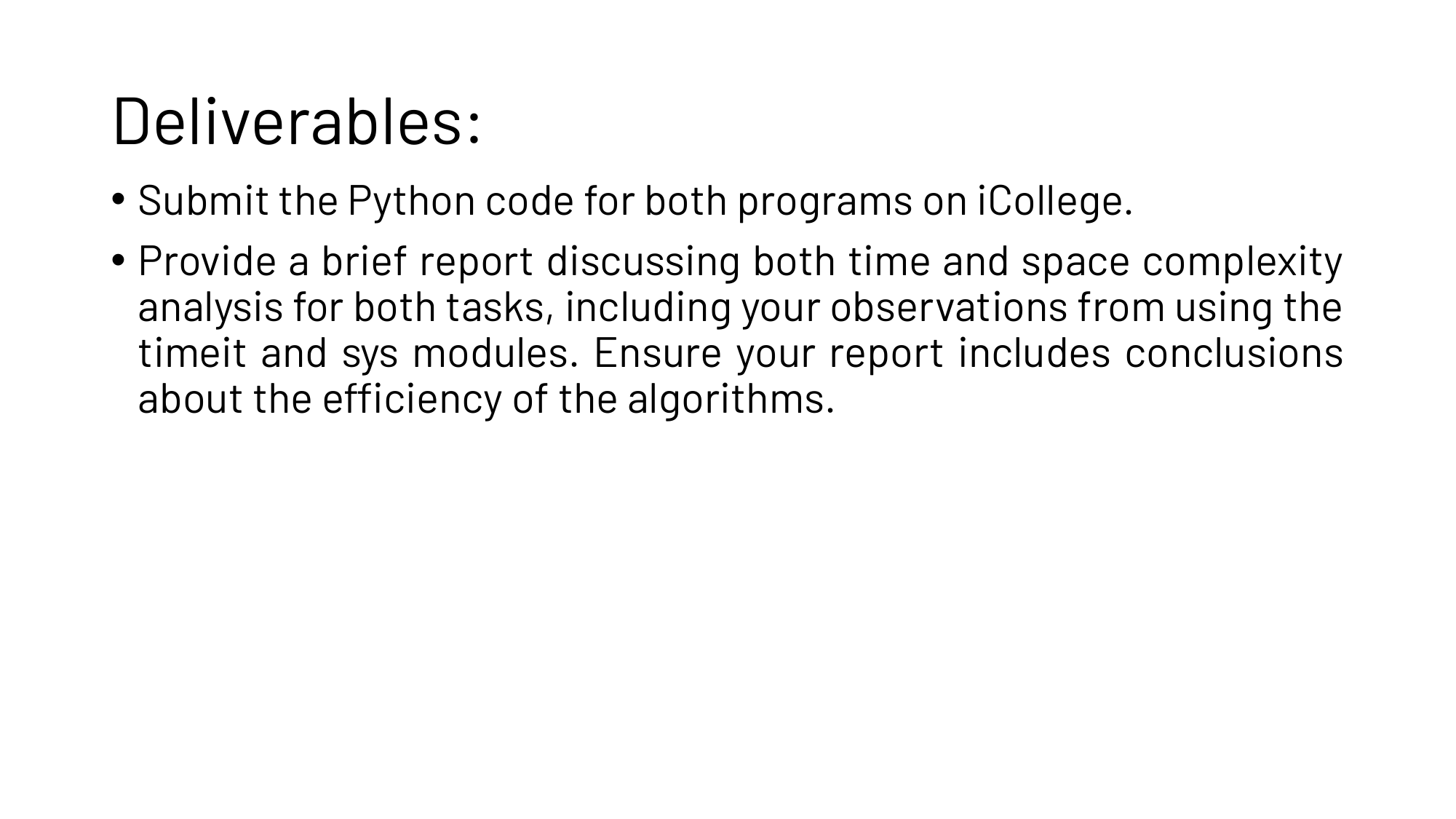

# Deliverables:
Submit the Python code for both programs on iCollege.
Provide a brief report discussing both time and space complexity analysis for both tasks, including your observations from using the timeit and sys modules. Ensure your report includes conclusions about the efficiency of the algorithms.